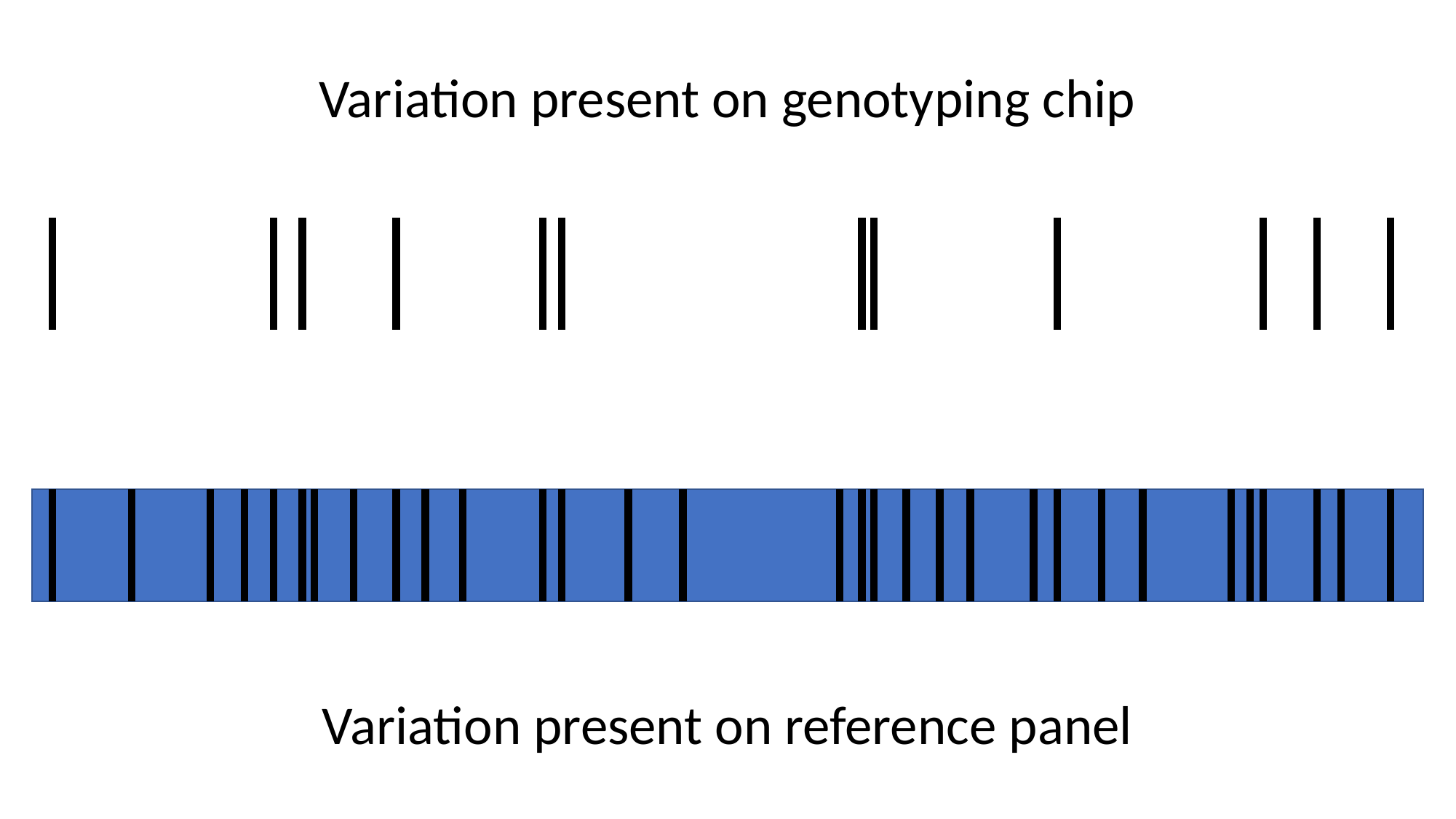

Variation present on genotyping chip

Variation present on reference panel